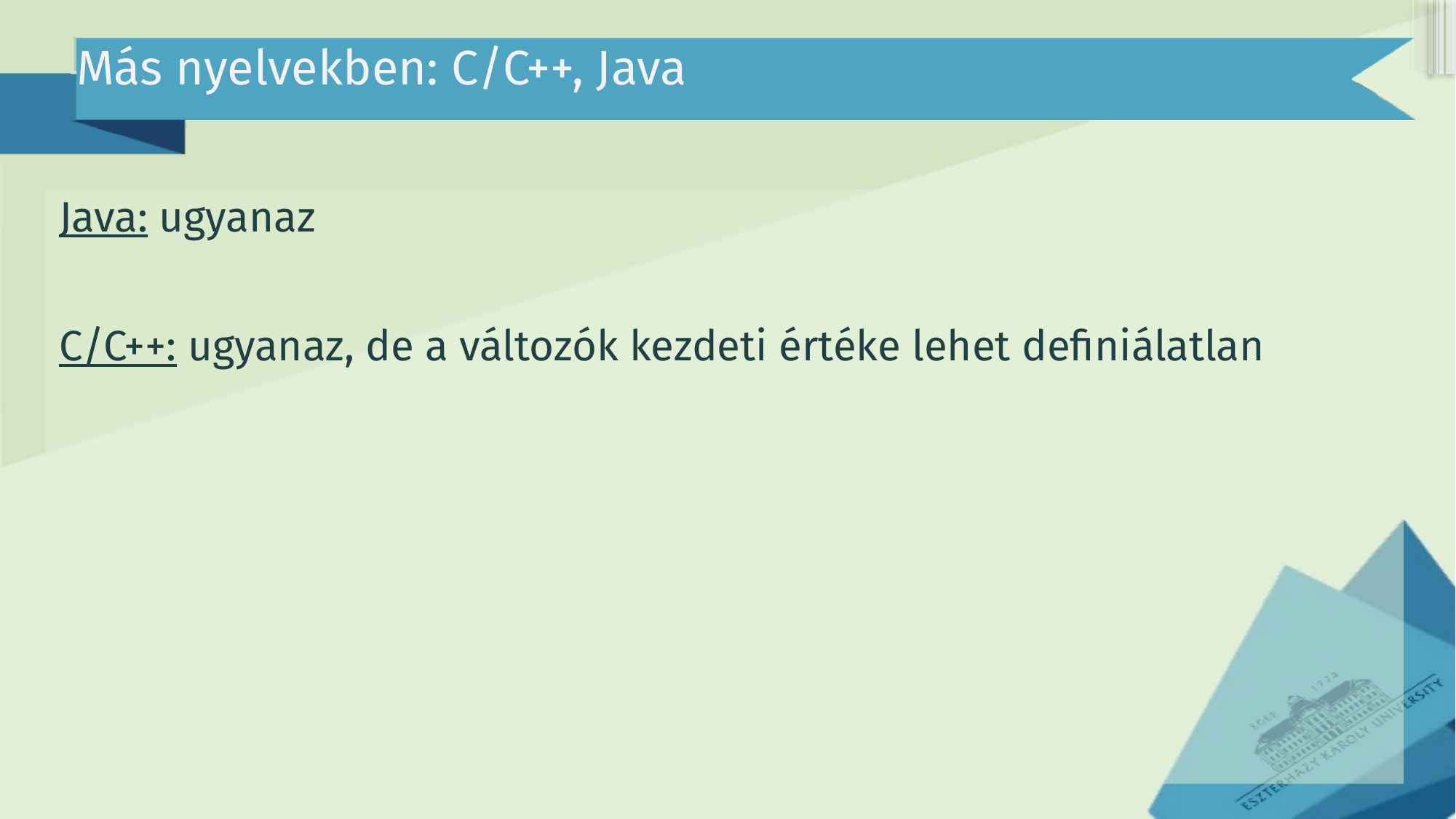

# Más nyelvekben: C/C++, Java
Java: ugyanaz

C/C++: ugyanaz, de a változók kezdeti értéke lehet definiálatlan